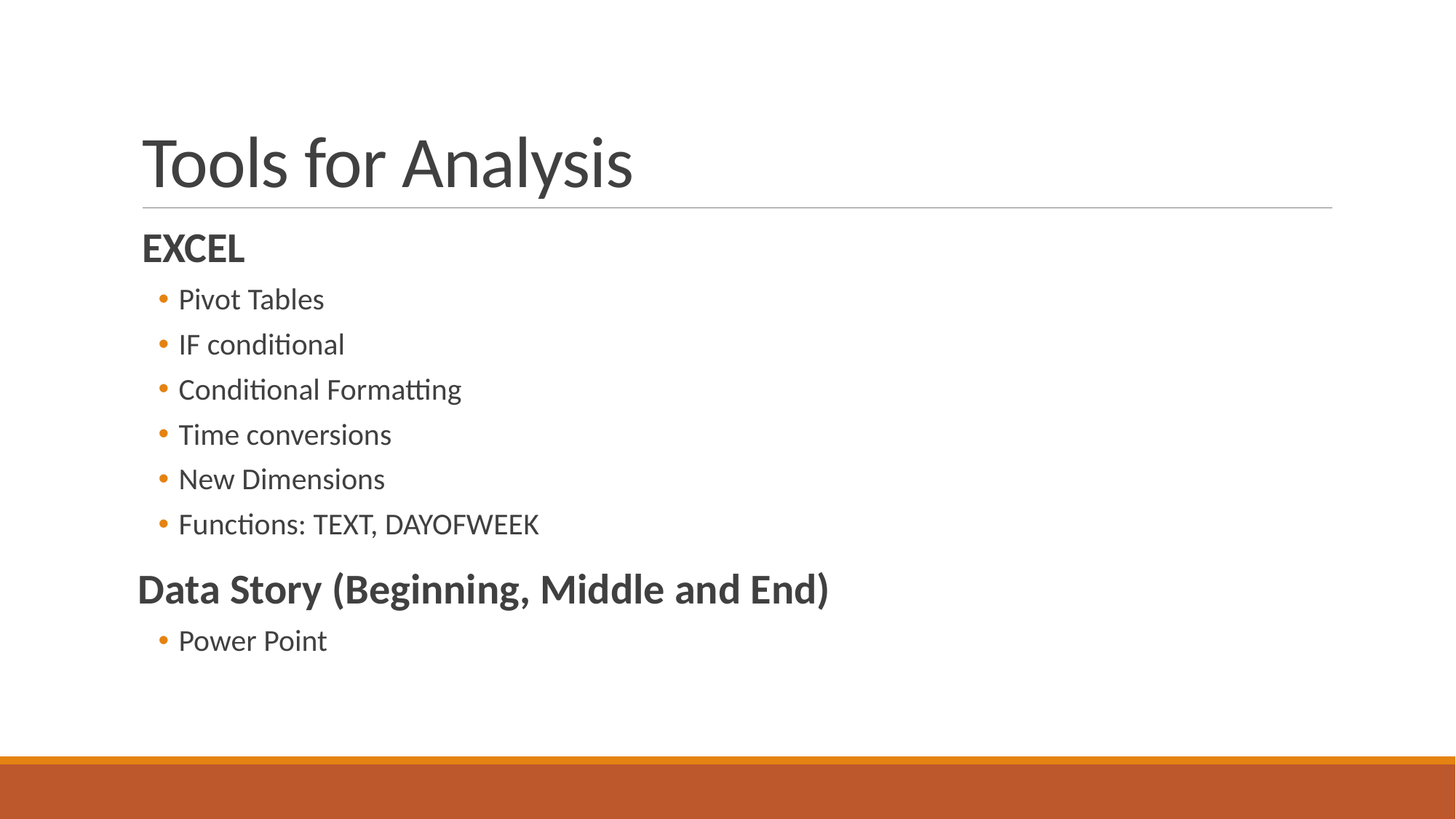

# Tools for Analysis
EXCEL
Pivot Tables
IF conditional
Conditional Formatting
Time conversions
New Dimensions
Functions: TEXT, DAYOFWEEK

Data Story (Beginning, Middle and End)
Power Point